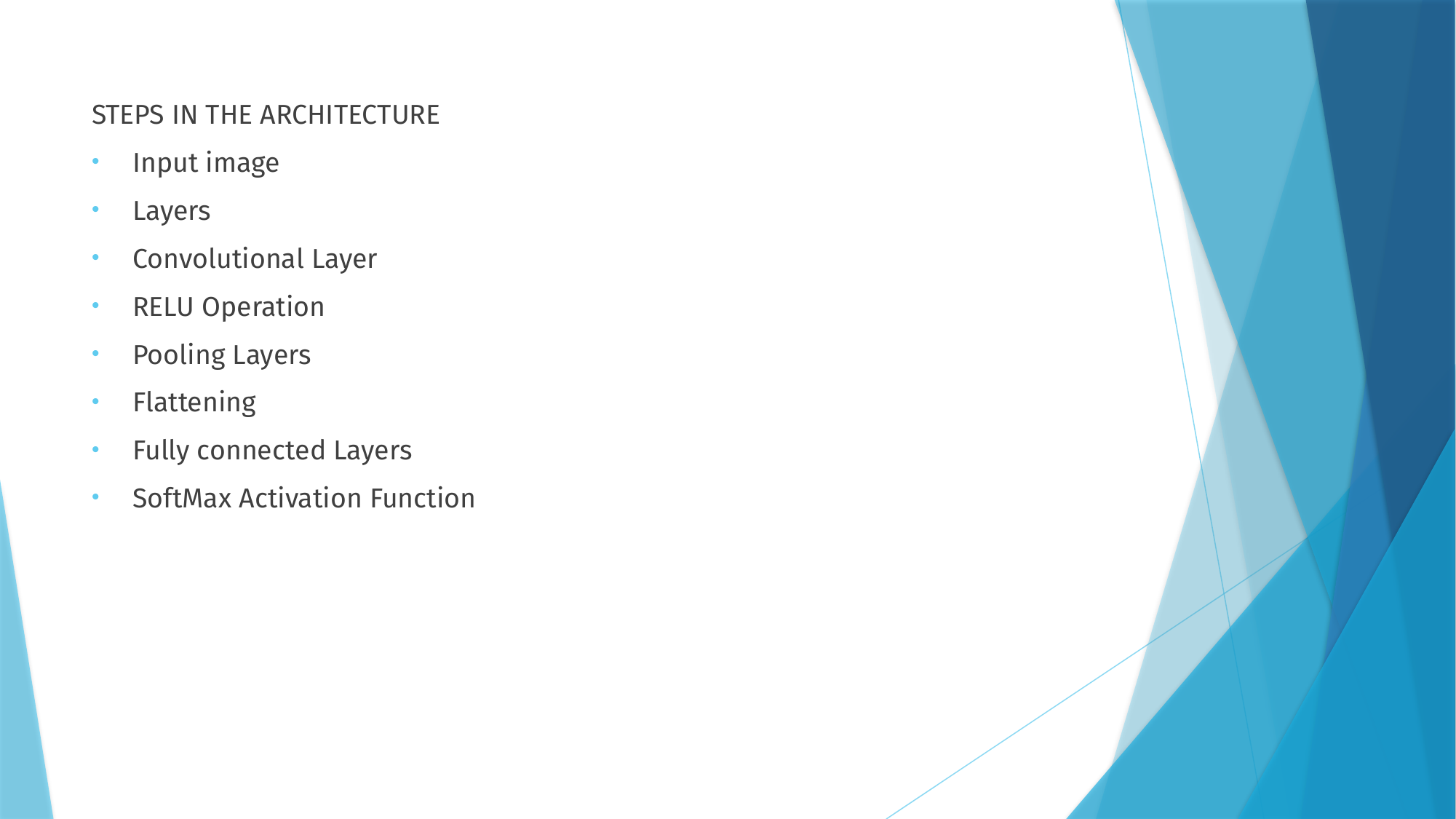

STEPS IN THE ARCHITECTURE
Input image
Layers
Convolutional Layer
RELU Operation
Pooling Layers
Flattening
Fully connected Layers
SoftMax Activation Function